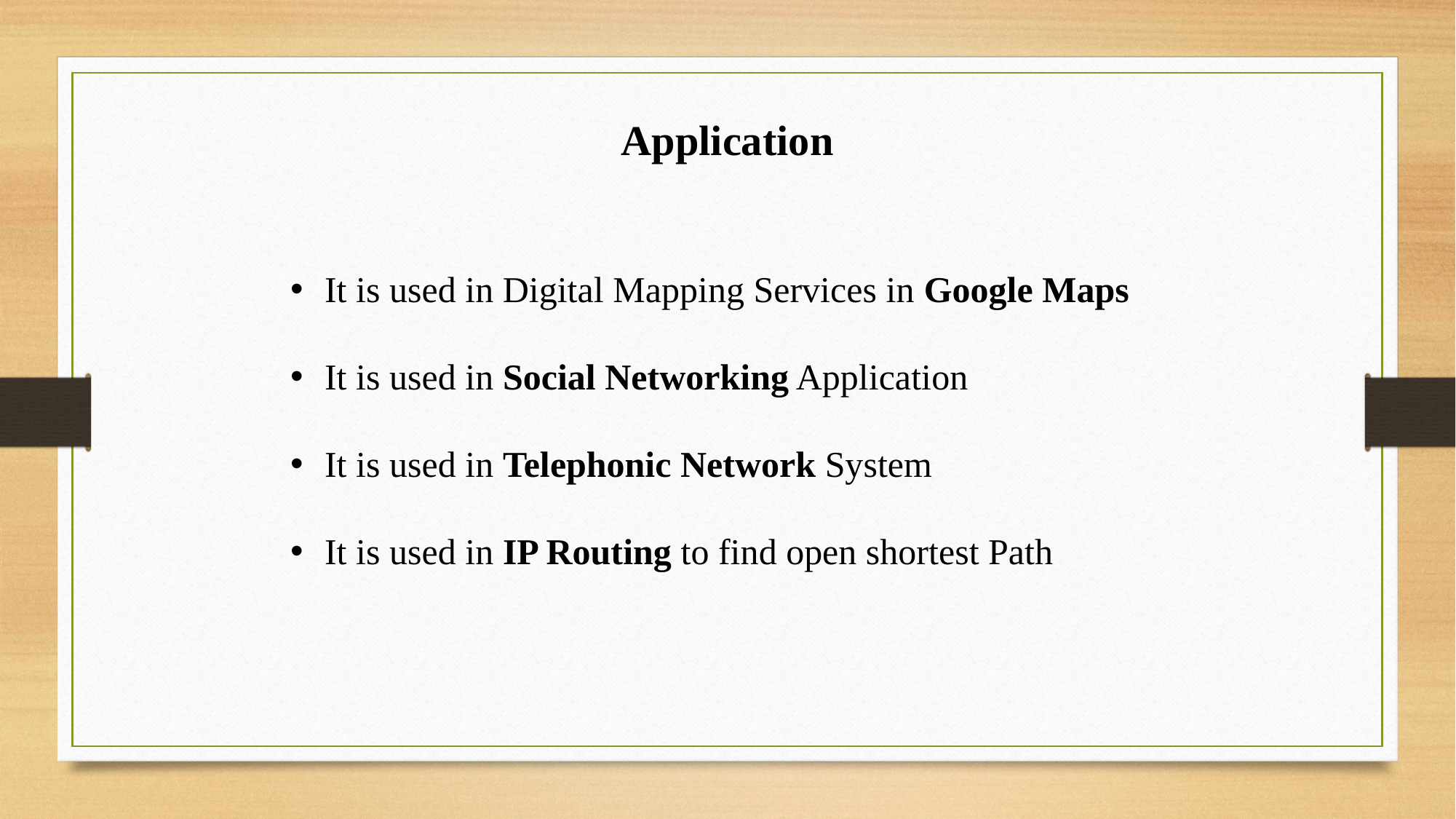

Application
It is used in Digital Mapping Services in Google Maps

It is used in Social Networking Application

It is used in Telephonic Network System

It is used in IP Routing to find open shortest Path